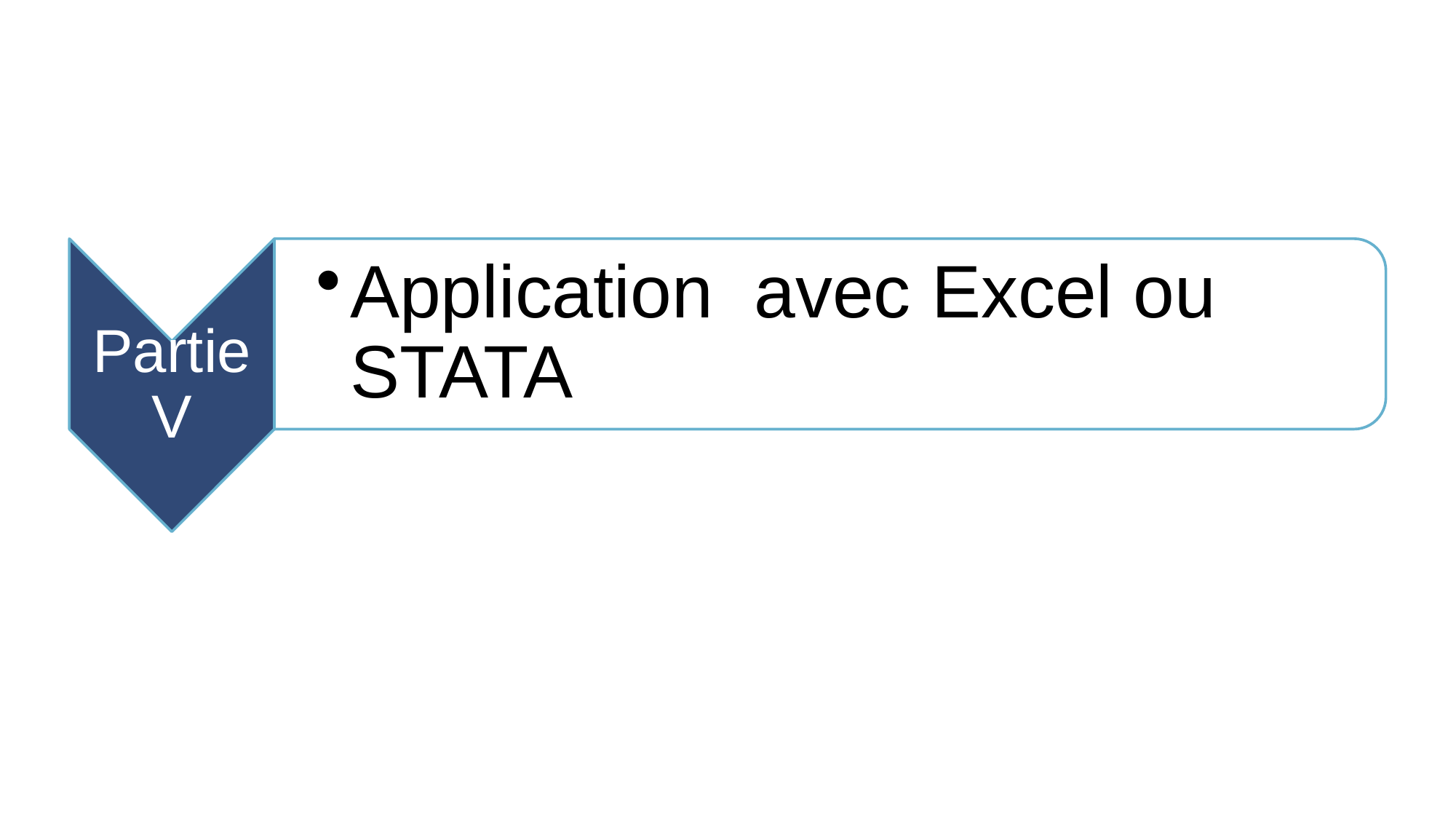

Partie V
Application  avec Excel ou STATA